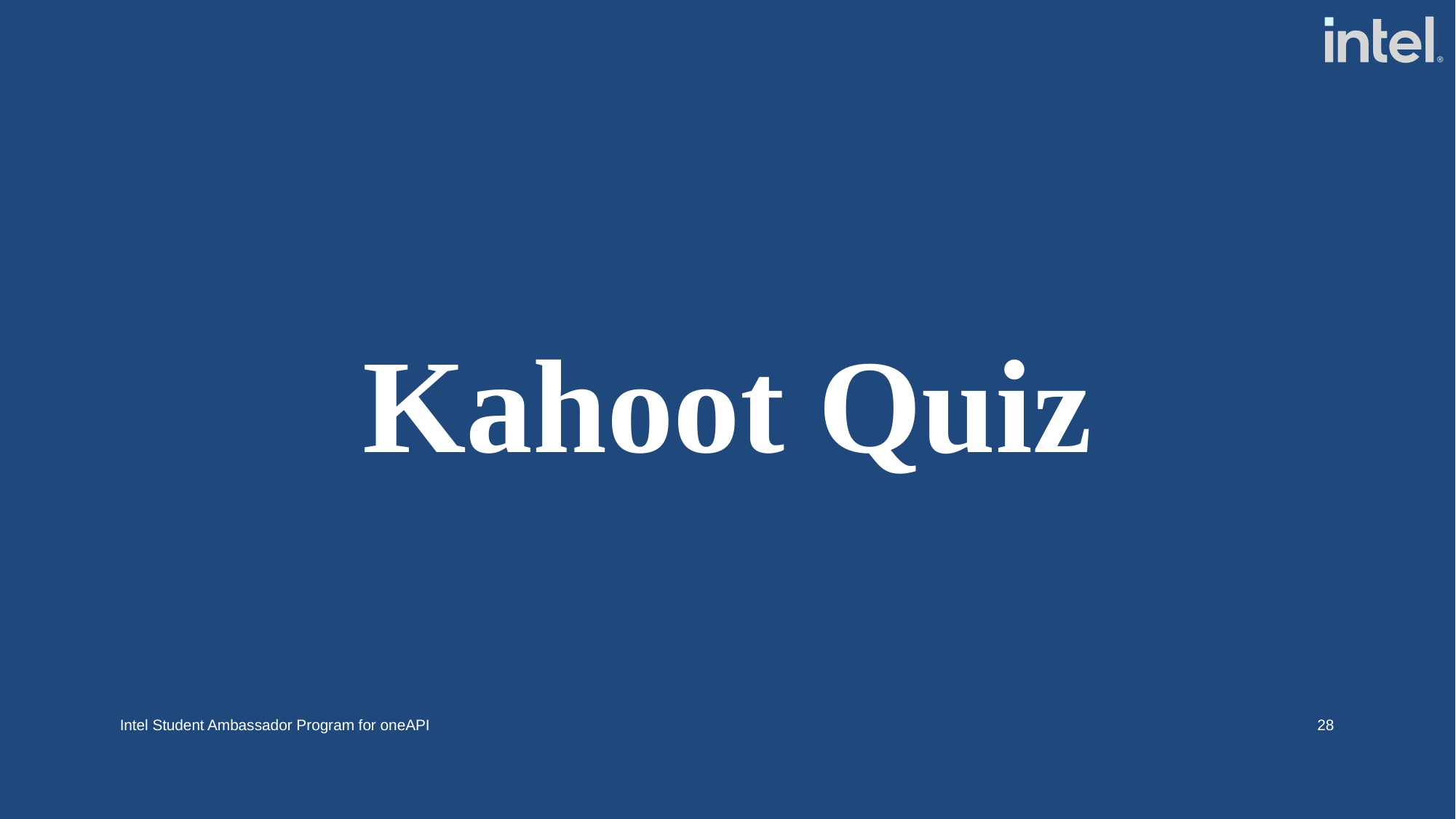

# Kahoot Quiz
Intel Student Ambassador Program for oneAPI
28